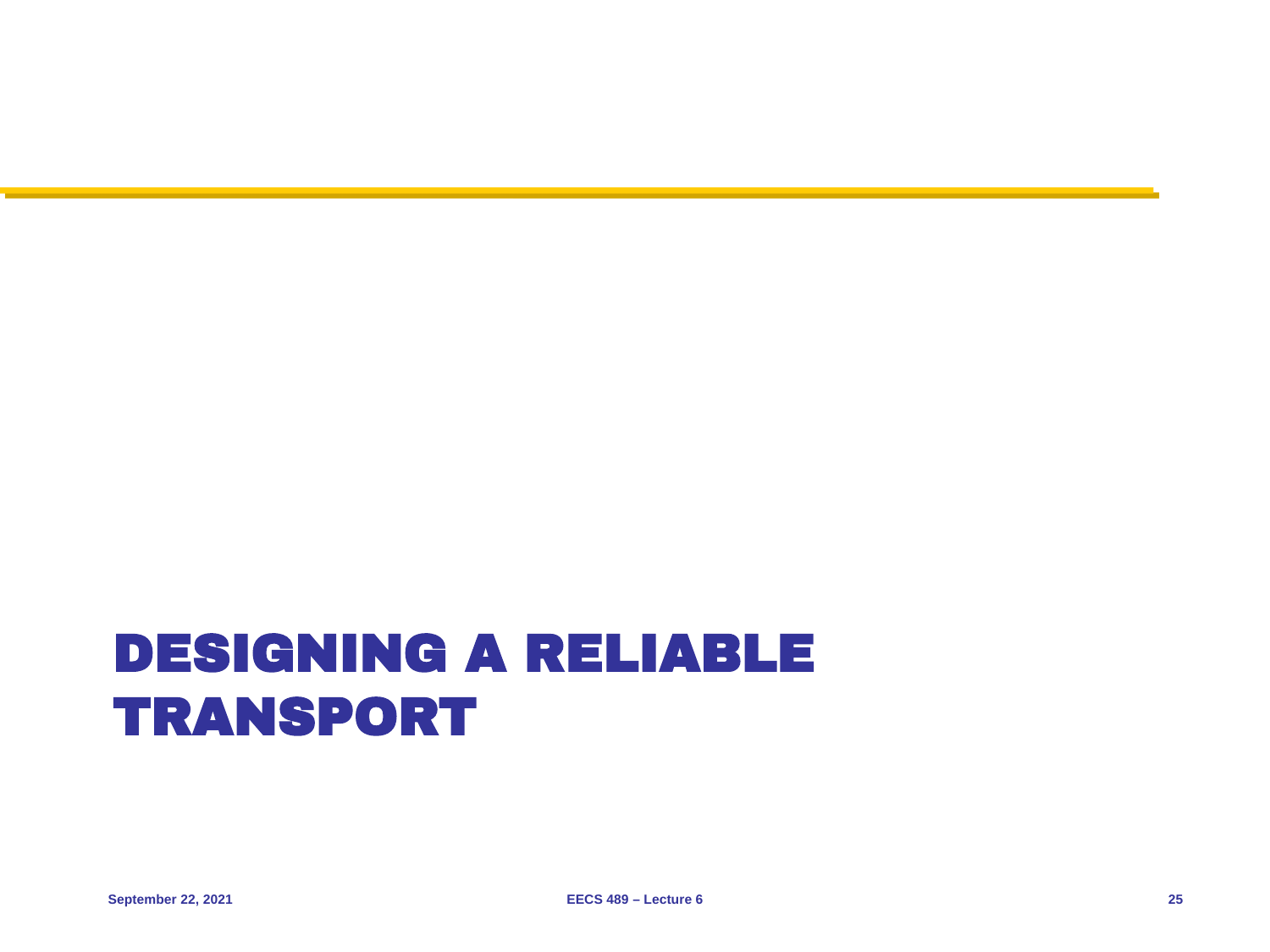

# Designing a reliable transport
September 22, 2021
EECS 489 – Lecture 6
25